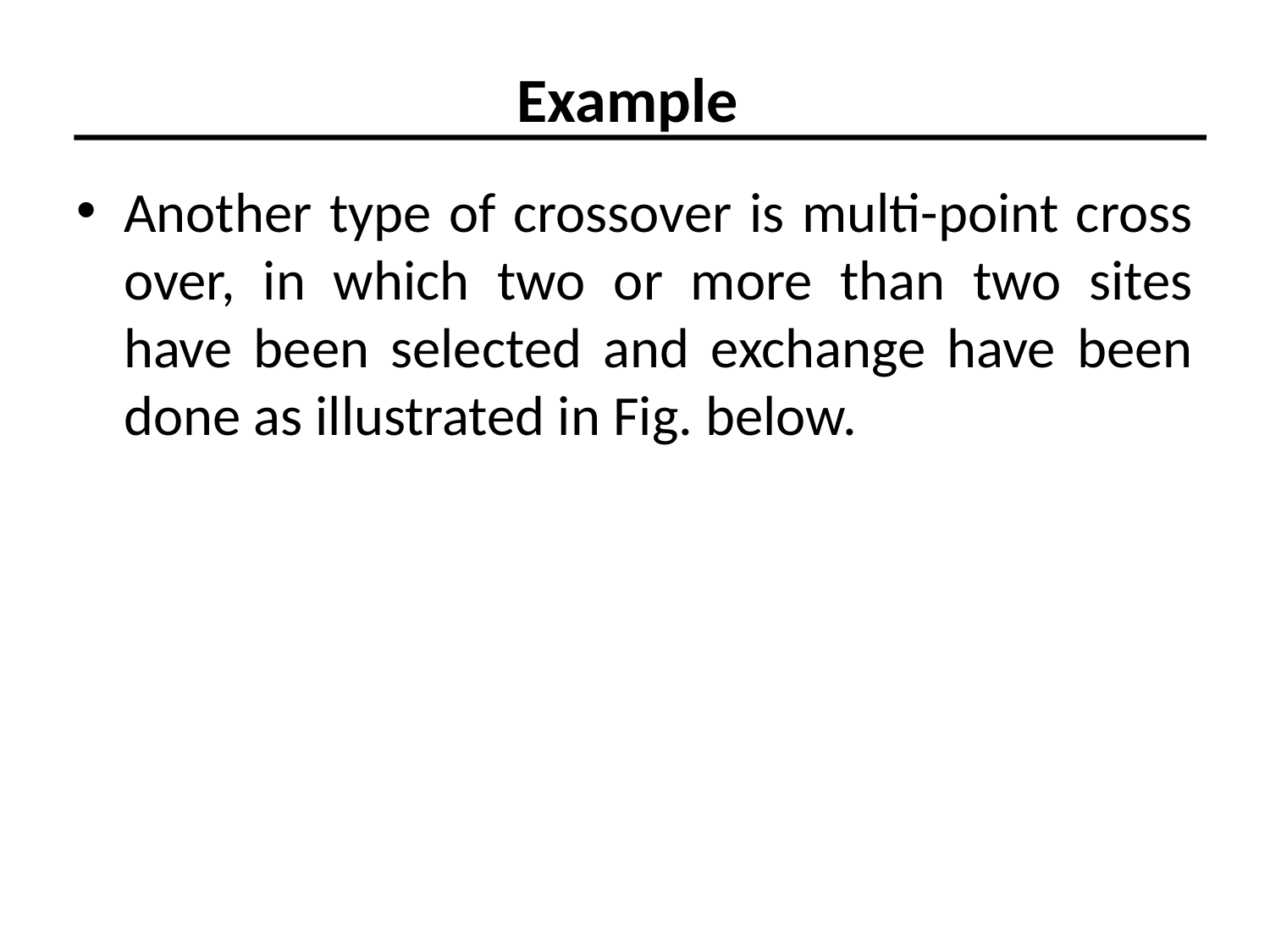

# Example

Another type of crossover is multi-point cross over, in which two or more than two sites have been selected and exchange have been done as illustrated in Fig. below.